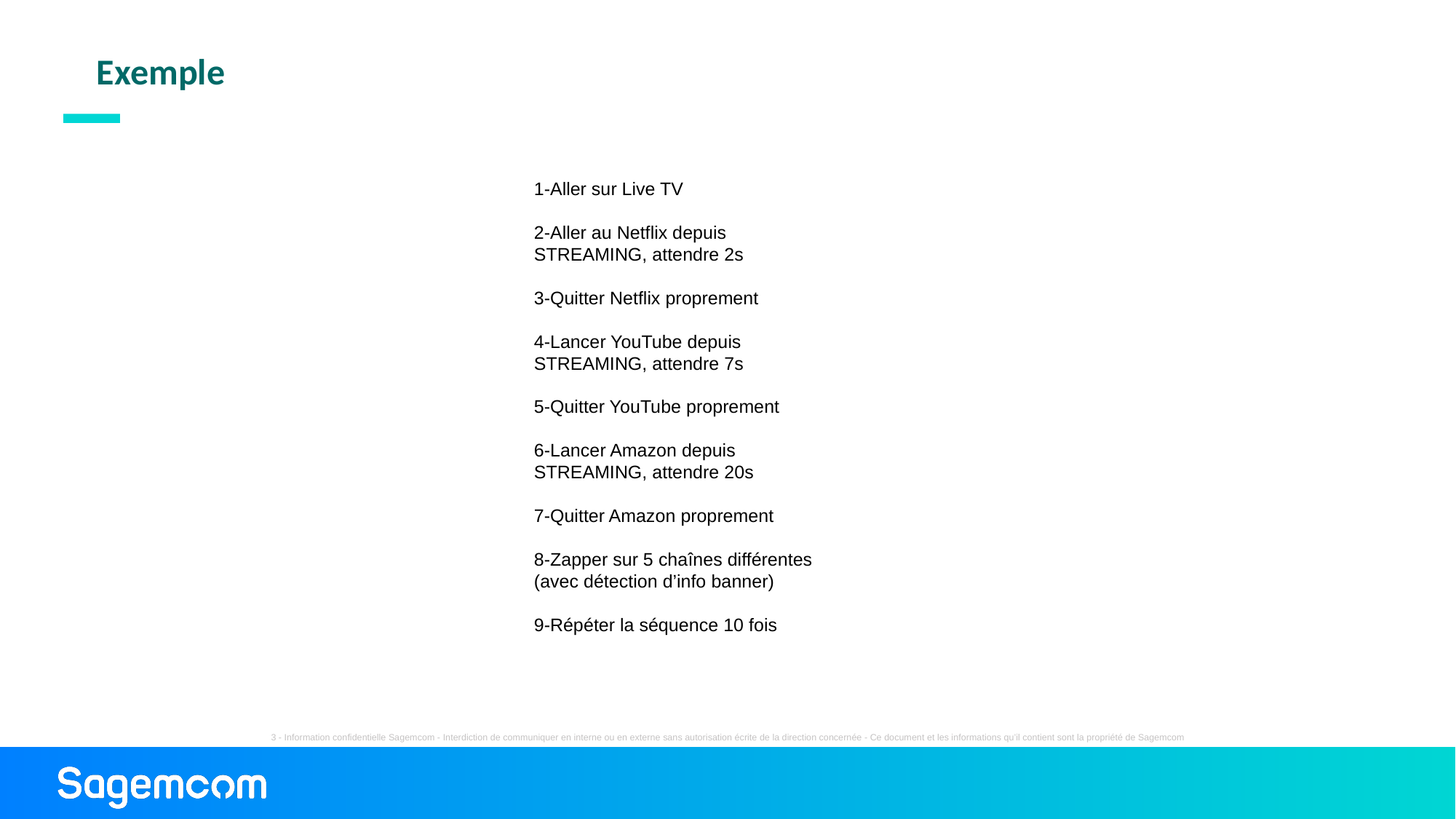

20
Exemple
1-Aller sur Live TV

2-Aller au Netflix depuis STREAMING, attendre 2s

3-Quitter Netflix proprement

4-Lancer YouTube depuis STREAMING, attendre 7s

5-Quitter YouTube proprement

6-Lancer Amazon depuis STREAMING, attendre 20s

7-Quitter Amazon proprement

8-Zapper sur 5 chaînes différentes (avec détection d’info banner)

9-Répéter la séquence 10 fois